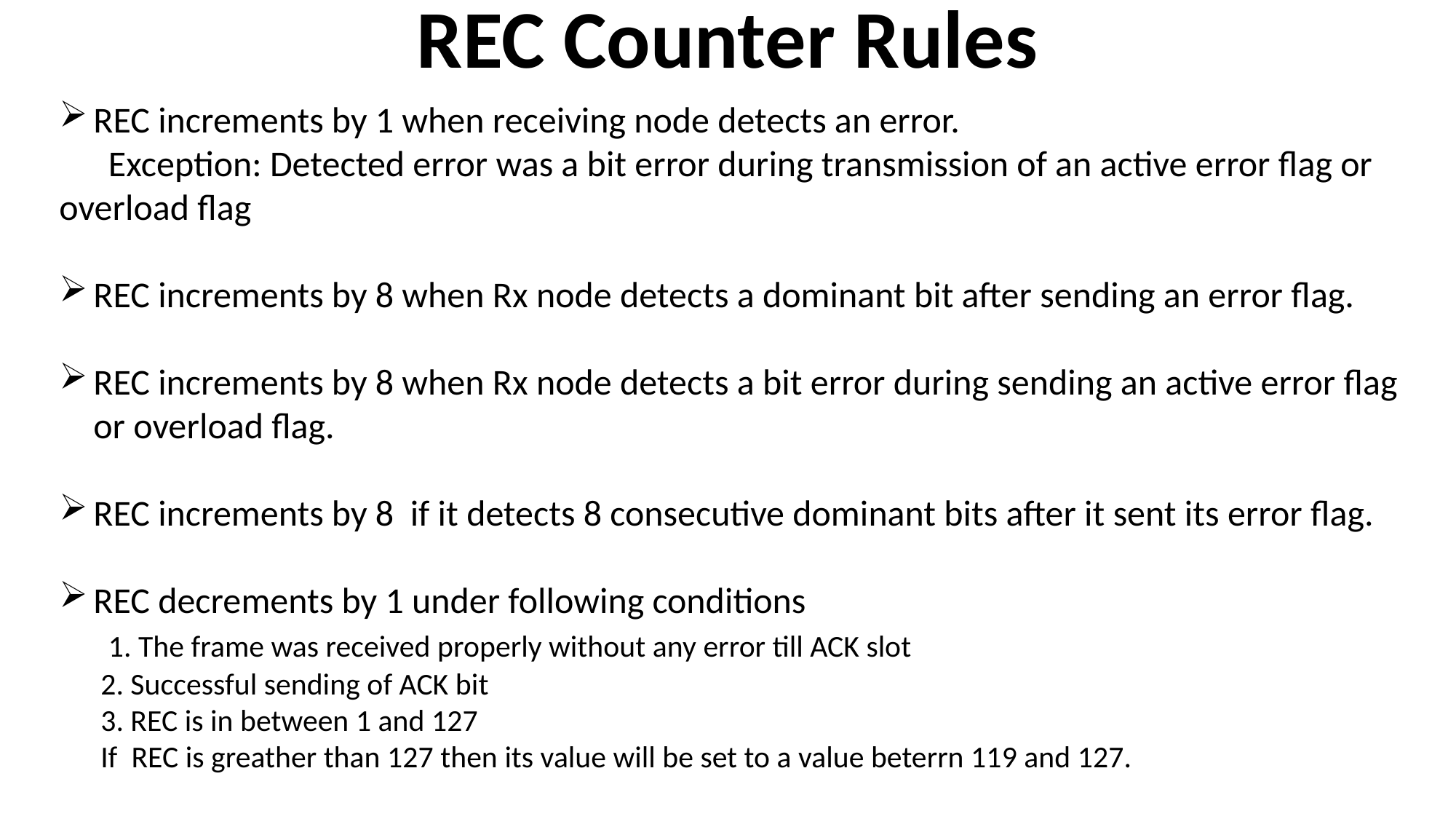

REC Counter Rules
REC increments by 1 when receiving node detects an error.
      Exception: Detected error was a bit error during transmission of an active error flag or overload flag

REC increments by 8 when Rx node detects a dominant bit after sending an error flag.

REC increments by 8 when Rx node detects a bit error during sending an active error flag or overload flag.

REC increments by 8  if it detects 8 consecutive dominant bits after it sent its error flag.

REC decrements by 1 under following conditions
      1. The frame was received properly without any error till ACK slot
      2. Successful sending of ACK bit
      3. REC is in between 1 and 127
      If  REC is greather than 127 then its value will be set to a value beterrn 119 and 127.